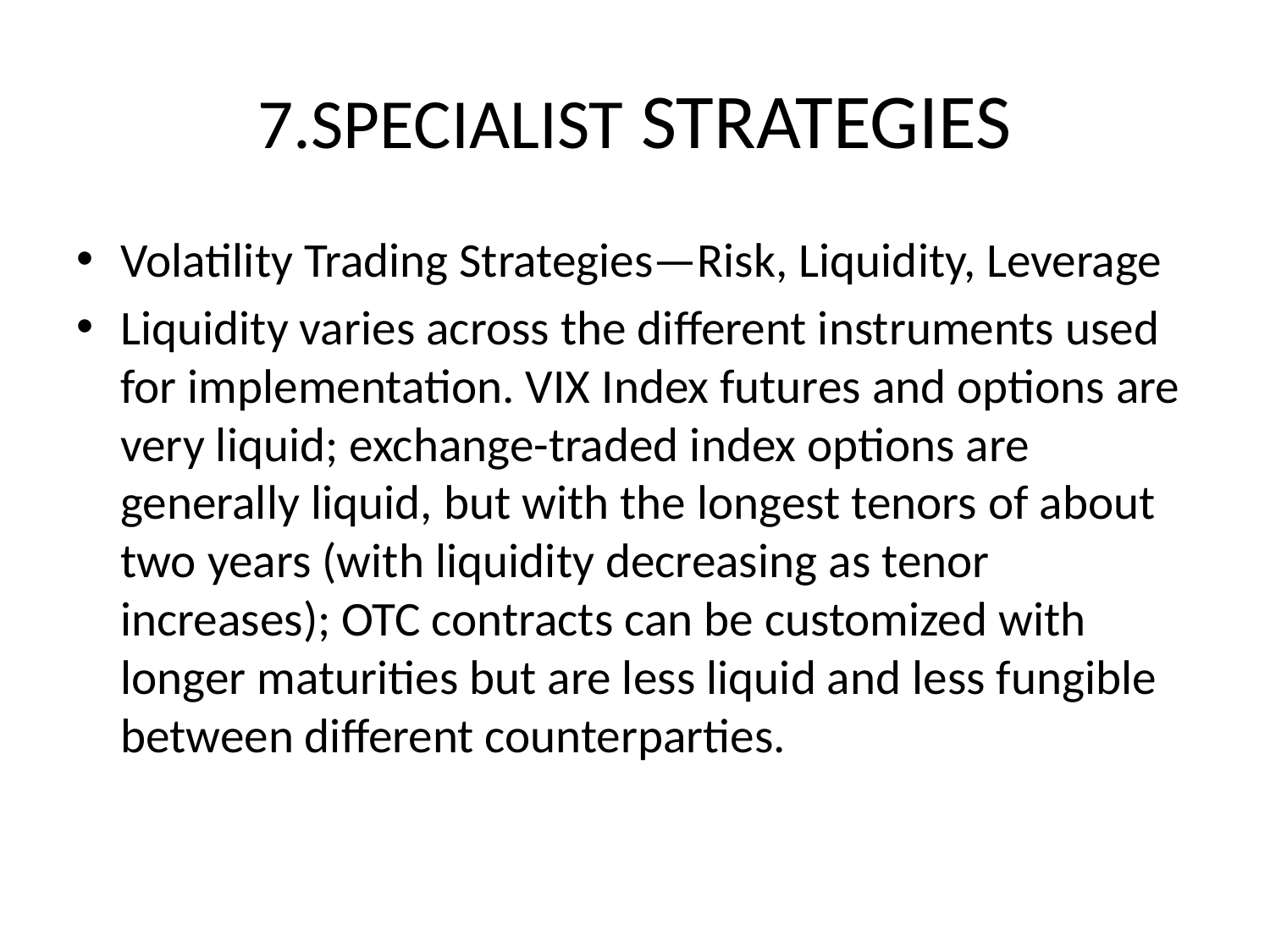

# 7.SPECIALIST STRATEGIES
Volatility Trading Strategies—Risk, Liquidity, Leverage
Liquidity varies across the different instruments used for implementation. VIX Index futures and options are very liquid; exchange-traded index options are generally liquid, but with the longest tenors of about two years (with liquidity decreasing as tenor increases); OTC contracts can be customized with longer maturities but are less liquid and less fungible between different counterparties.